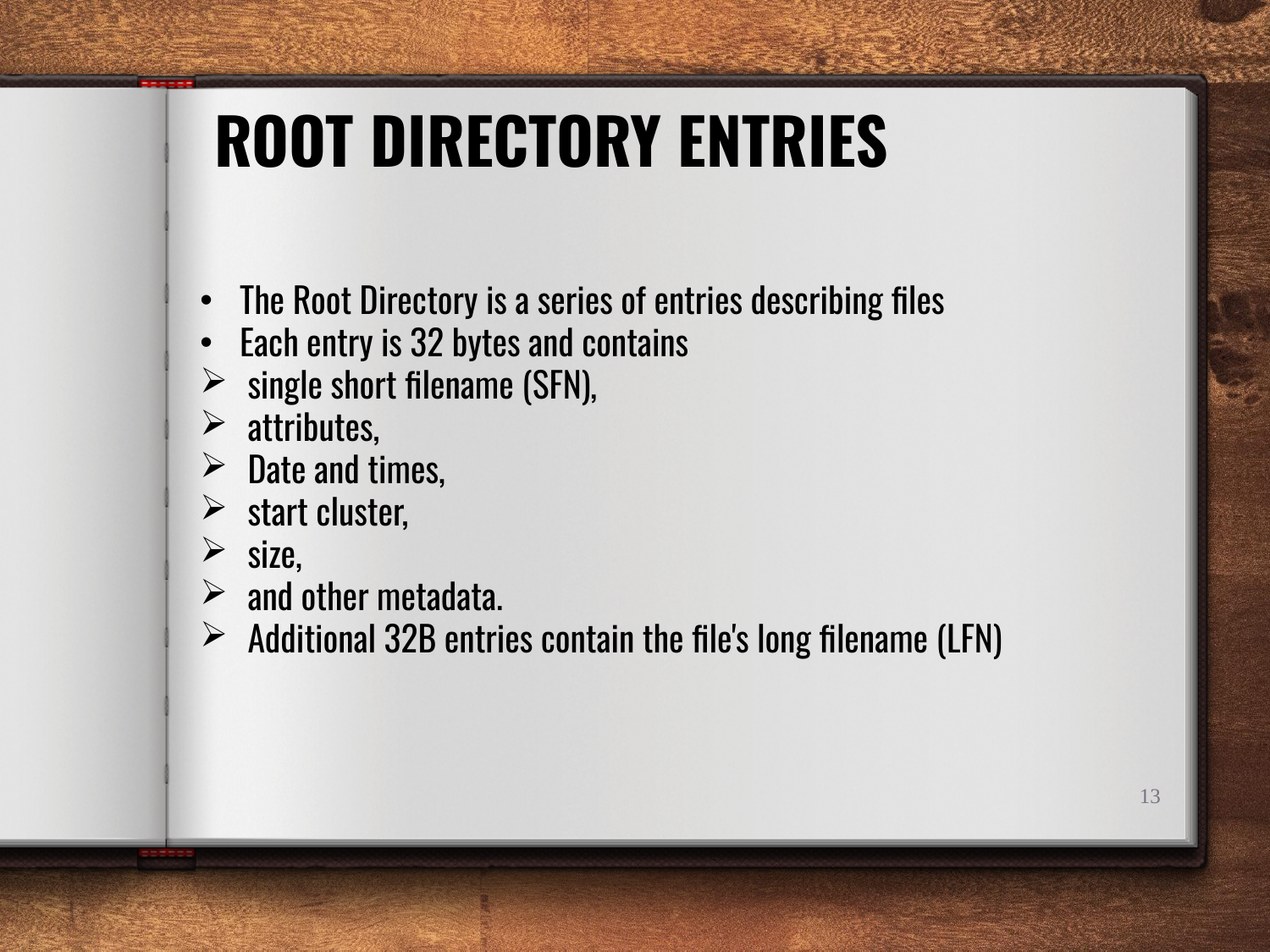

ROOT DIRECTORY ENTRIES

The Root Directory is a series of entries describing files
Each entry is 32 bytes and contains
single short filename (SFN),
attributes,
Date and times,
start cluster,
size,
and other metadata.
Additional 32B entries contain the file's long filename (LFN)
13